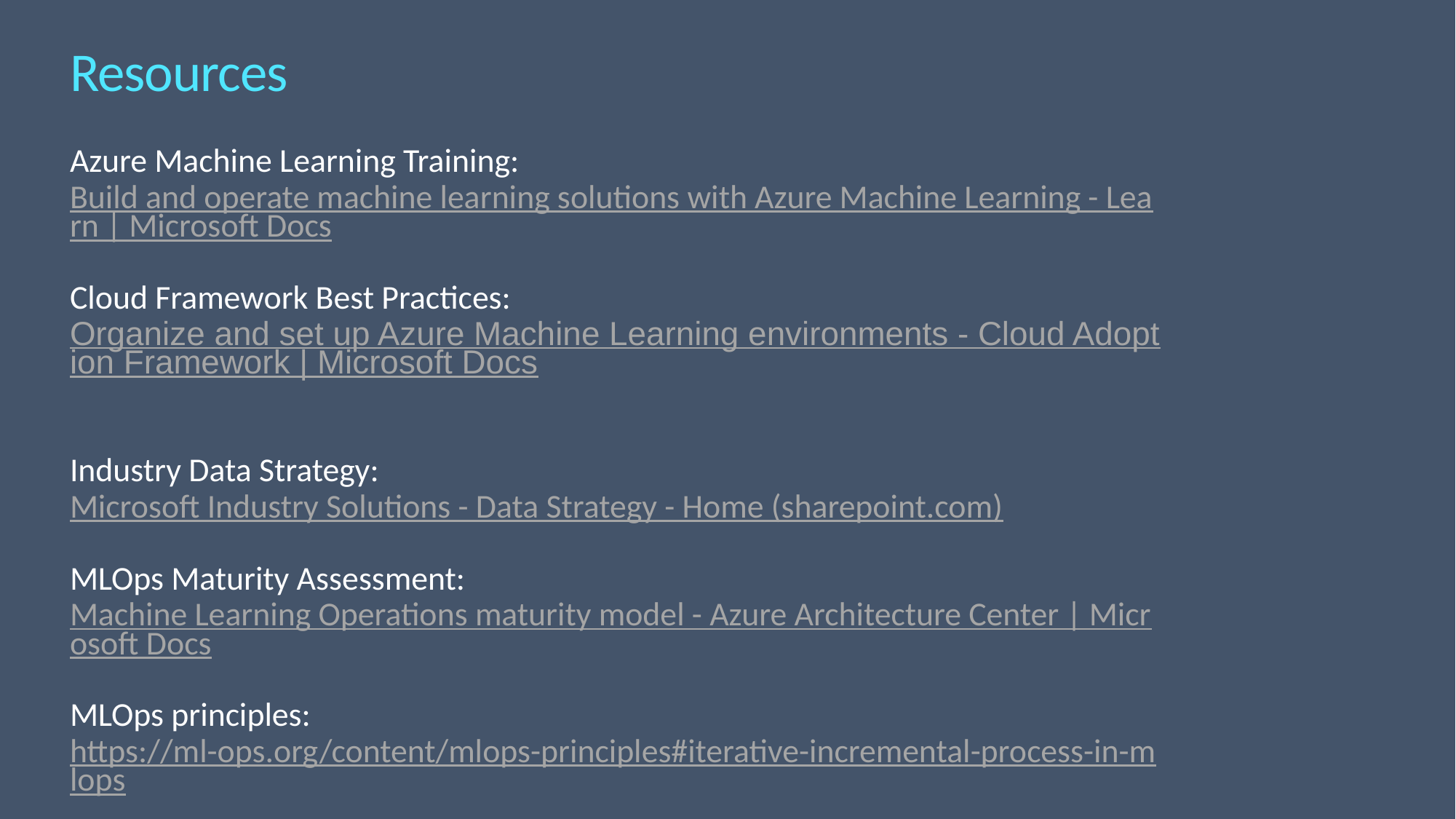

# Resources
Azure Machine Learning Training: Build and operate machine learning solutions with Azure Machine Learning - Learn | Microsoft Docs

Cloud Framework Best Practices: Organize and set up Azure Machine Learning environments - Cloud Adoption Framework | Microsoft Docs​

Industry Data Strategy: Microsoft Industry Solutions - Data Strategy - Home (sharepoint.com)

MLOps Maturity Assessment: Machine Learning Operations maturity model - Azure Architecture Center | Microsoft Docs

MLOps principles: https://ml-ops.org/content/mlops-principles#iterative-incremental-process-in-mlops